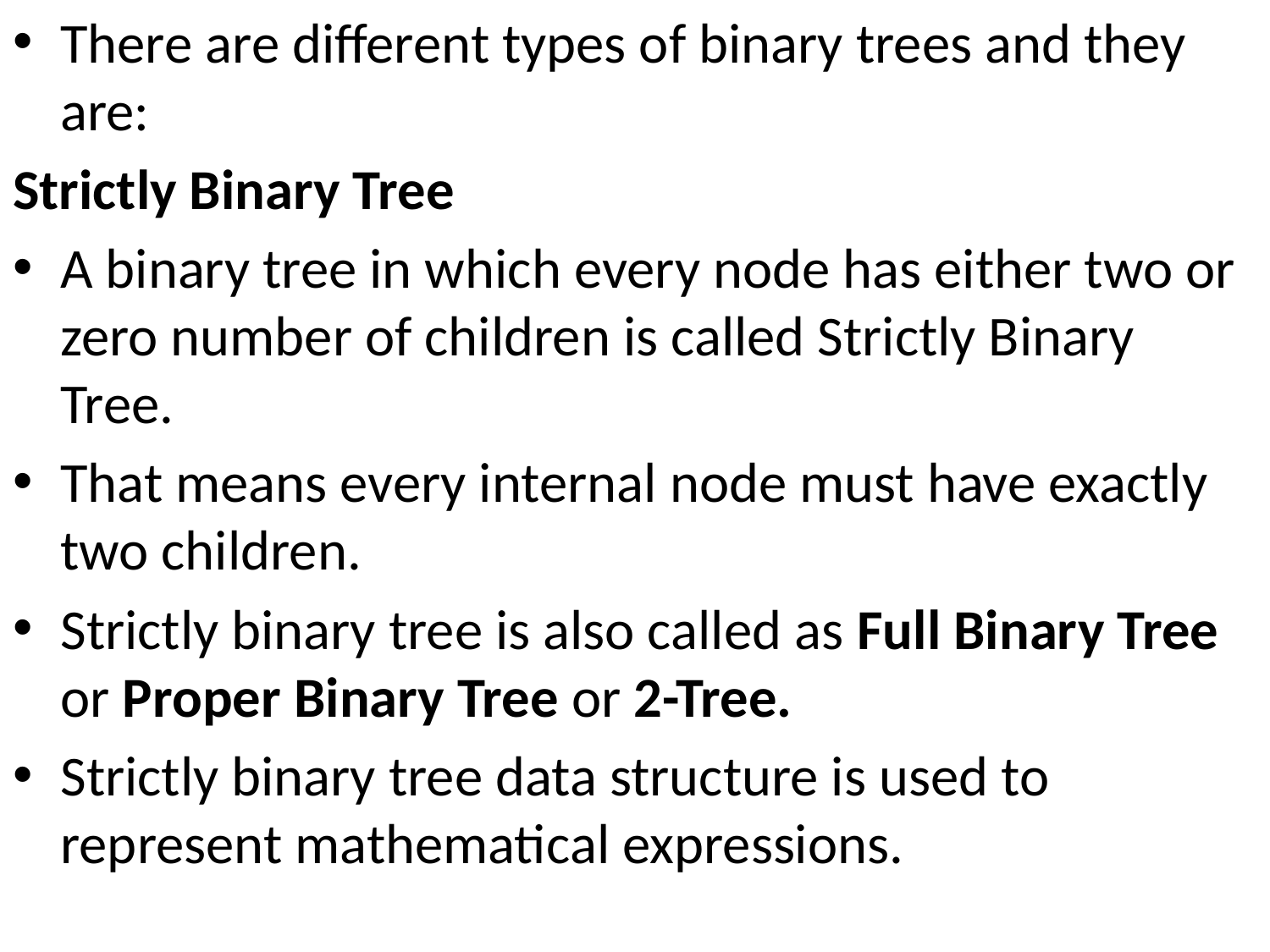

There are different types of binary trees and they are:
Strictly Binary Tree
A binary tree in which every node has either two or zero number of children is called Strictly Binary Tree.
That means every internal node must have exactly two children.
Strictly binary tree is also called as Full Binary Tree or Proper Binary Tree or 2-Tree.
Strictly binary tree data structure is used to represent mathematical expressions.